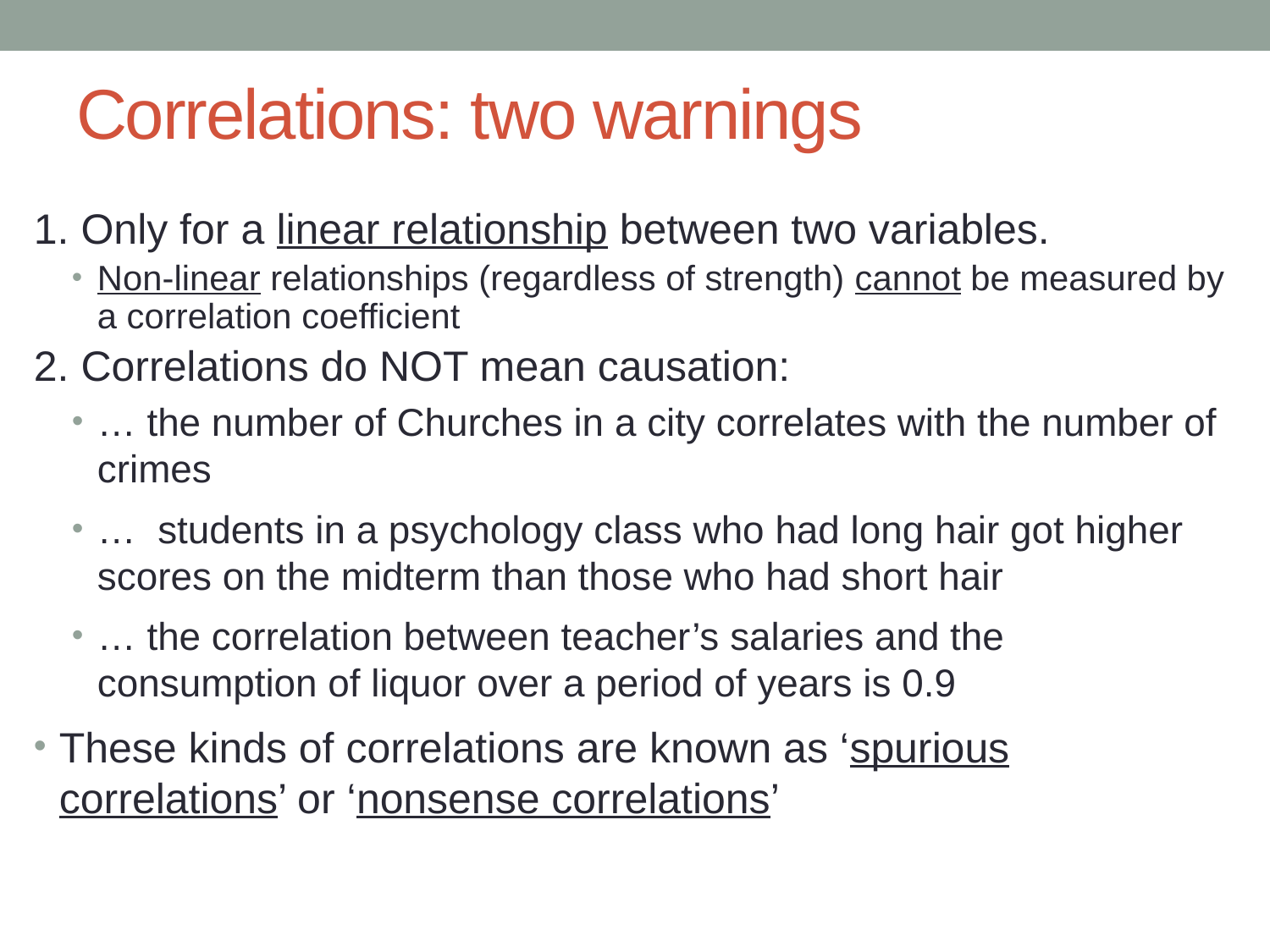

# Correlations: two warnings
1. Only for a linear relationship between two variables.
Non-linear relationships (regardless of strength) cannot be measured by a correlation coefficient
2. Correlations do NOT mean causation:
… the number of Churches in a city correlates with the number of crimes
…  students in a psychology class who had long hair got higher scores on the midterm than those who had short hair
… the correlation between teacher’s salaries and the consumption of liquor over a period of years is 0.9
These kinds of correlations are known as ‘spurious correlations’ or ‘nonsense correlations’